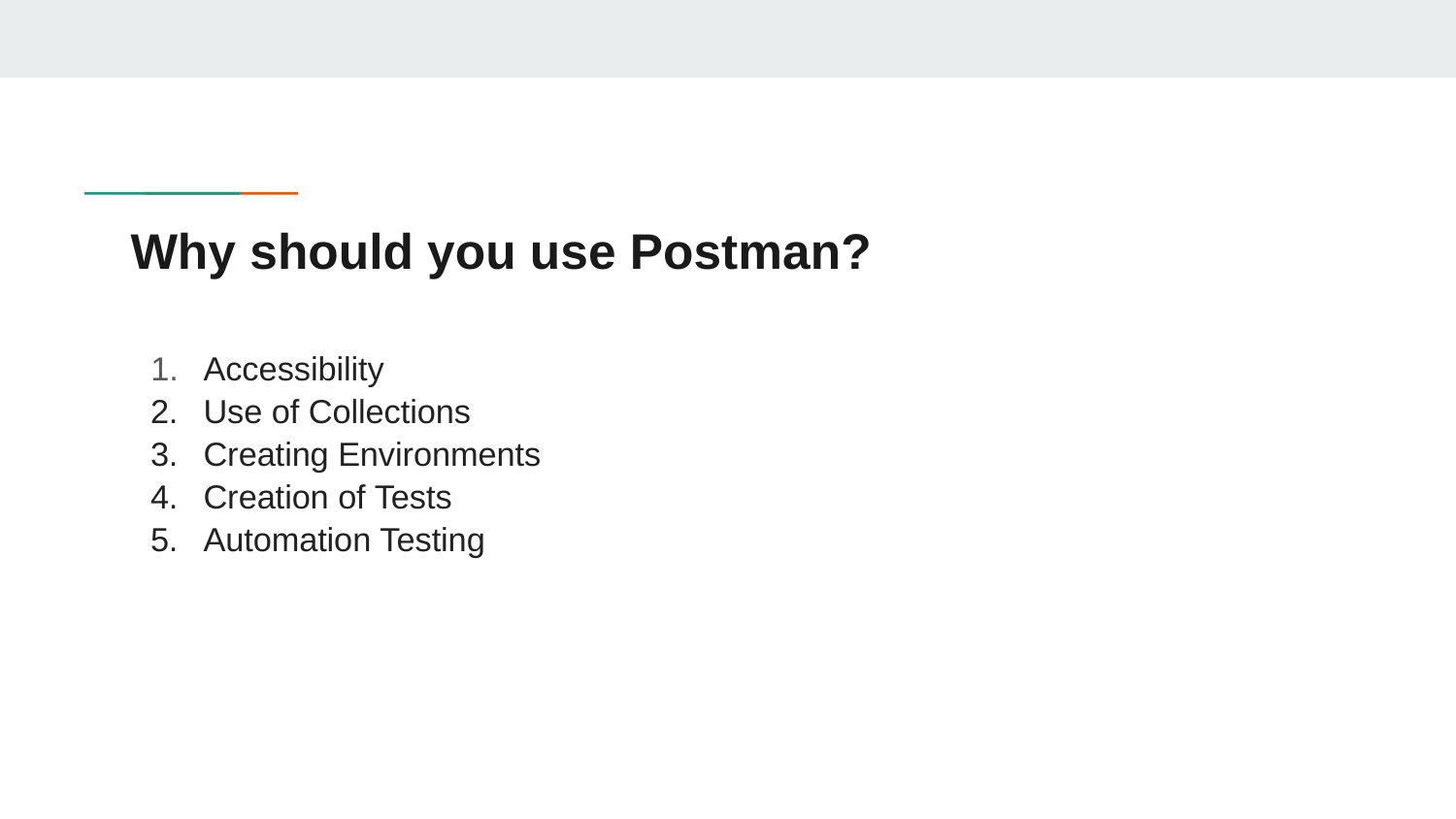

# Why should you use Postman?
Accessibility
Use of Collections
Creating Environments
Creation of Tests
Automation Testing